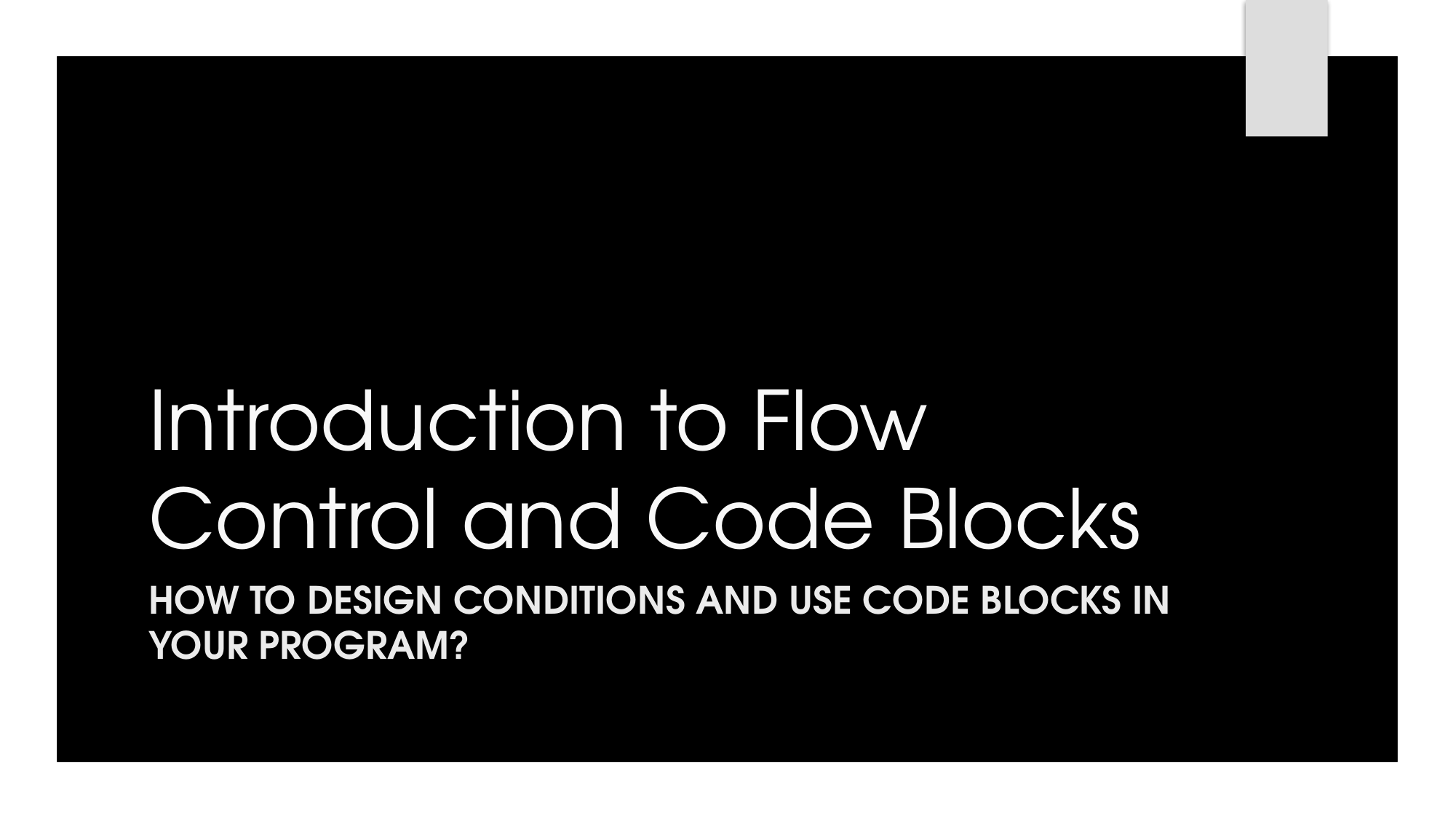

# Introduction to Flow Control and Code Blocks
How to design conditions and Use Code Blocks in your program?